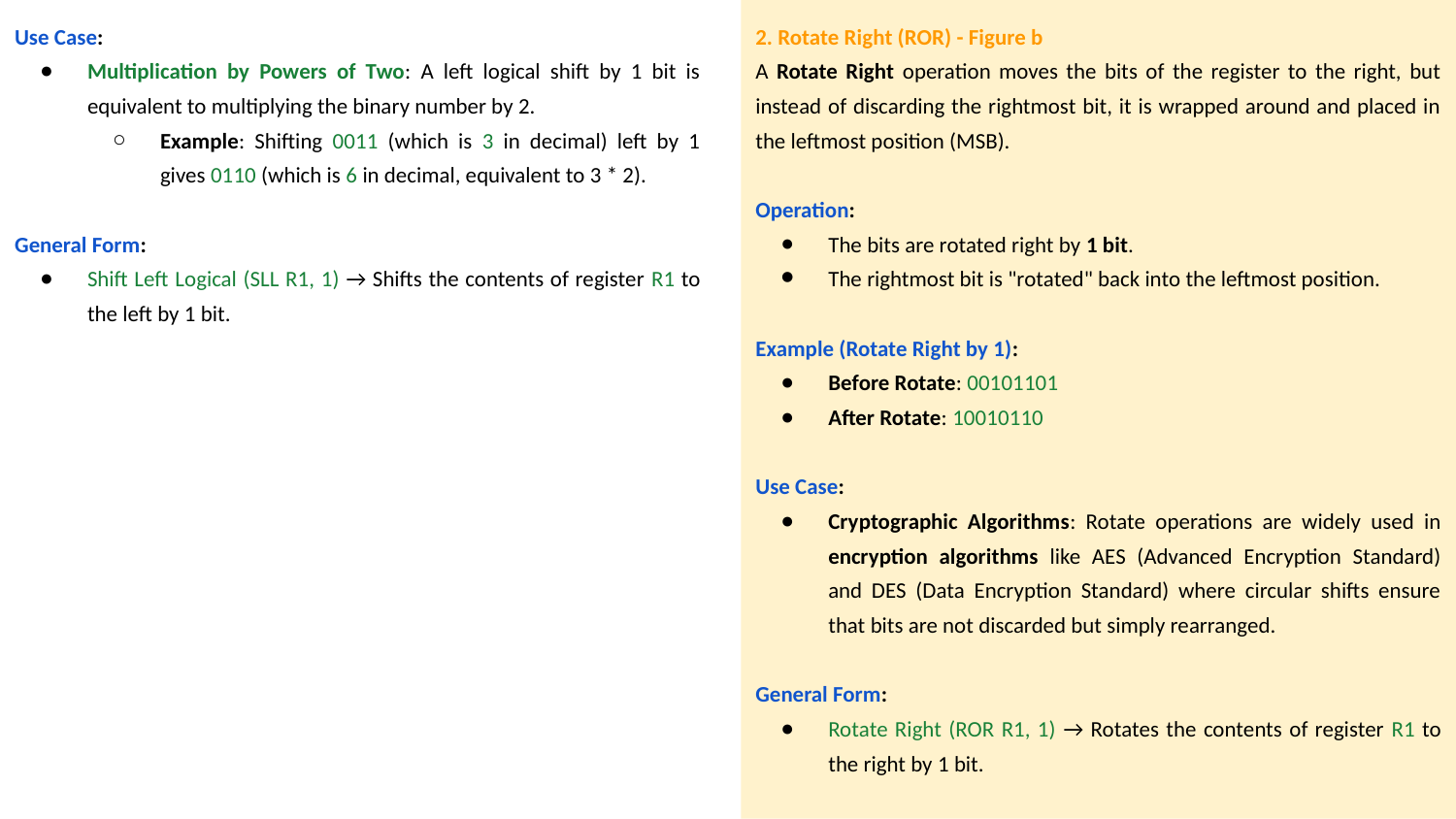

Use Case:
Multiplication by Powers of Two: A left logical shift by 1 bit is equivalent to multiplying the binary number by 2.
Example: Shifting 0011 (which is 3 in decimal) left by 1 gives 0110 (which is 6 in decimal, equivalent to 3 * 2).

General Form:
Shift Left Logical (SLL R1, 1) → Shifts the contents of register R1 to the left by 1 bit.
2. Rotate Right (ROR) - Figure b
A Rotate Right operation moves the bits of the register to the right, but instead of discarding the rightmost bit, it is wrapped around and placed in the leftmost position (MSB).

Operation:
The bits are rotated right by 1 bit.
The rightmost bit is "rotated" back into the leftmost position.

Example (Rotate Right by 1):
Before Rotate: 00101101
After Rotate: 10010110

Use Case:
Cryptographic Algorithms: Rotate operations are widely used in encryption algorithms like AES (Advanced Encryption Standard) and DES (Data Encryption Standard) where circular shifts ensure that bits are not discarded but simply rearranged.

General Form:
Rotate Right (ROR R1, 1) → Rotates the contents of register R1 to the right by 1 bit.